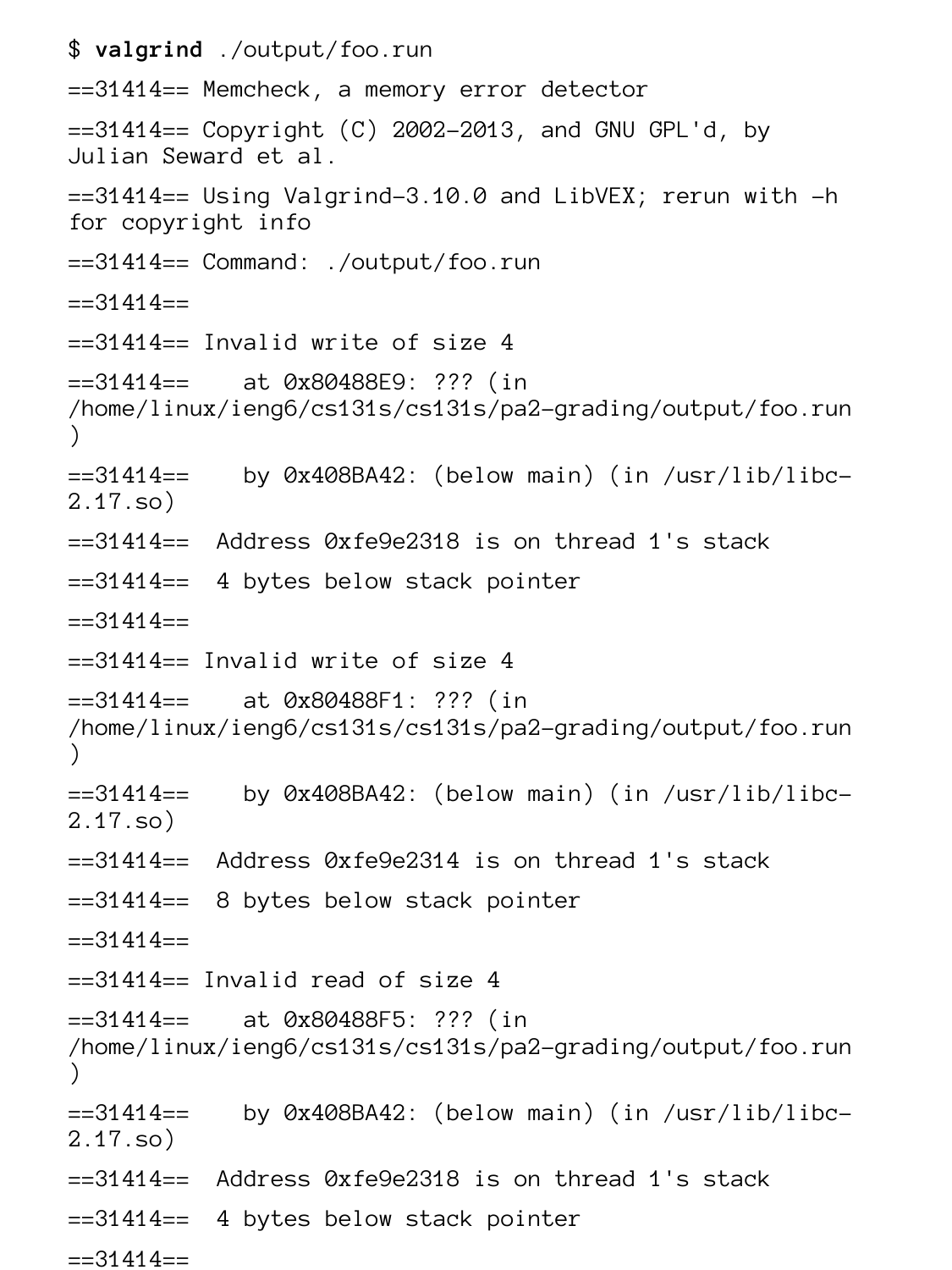

$ valgrind ./output/foo.run
==31414== Memcheck, a memory error detector
==31414== Copyright (C) 2002-2013, and GNU GPL'd, by Julian Seward et al.
==31414== Using Valgrind-3.10.0 and LibVEX; rerun with -h for copyright info
==31414== Command: ./output/foo.run
==31414==
==31414== Invalid write of size 4
==31414==    at 0x80488E9: ??? (in /home/linux/ieng6/cs131s/cs131s/pa2-grading/output/foo.run)
==31414==    by 0x408BA42: (below main) (in /usr/lib/libc-2.17.so)
==31414==  Address 0xfe9e2318 is on thread 1's stack
==31414==  4 bytes below stack pointer
==31414==
==31414== Invalid write of size 4
==31414==    at 0x80488F1: ??? (in /home/linux/ieng6/cs131s/cs131s/pa2-grading/output/foo.run)
==31414==    by 0x408BA42: (below main) (in /usr/lib/libc-2.17.so)
==31414==  Address 0xfe9e2314 is on thread 1's stack
==31414==  8 bytes below stack pointer
==31414==
==31414== Invalid read of size 4
==31414==    at 0x80488F5: ??? (in /home/linux/ieng6/cs131s/cs131s/pa2-grading/output/foo.run)
==31414==    by 0x408BA42: (below main) (in /usr/lib/libc-2.17.so)
==31414==  Address 0xfe9e2318 is on thread 1's stack
==31414==  4 bytes below stack pointer
==31414==
Error: expected a number
==31414==
==31414== HEAP SUMMARY:
==31414==     in use at exit: 0 bytes in 0 blocks
==31414==   total heap usage: 0 allocs, 0 frees, 0 bytes allocated
==31414==
==31414== All heap blocks were freed -- no leaks are possible
==31414==
==31414== For counts of detected and suppressed errors, rerun with: -v
==31414== ERROR SUMMARY: 3 errors from 3 contexts (suppressed: 0 from 0)